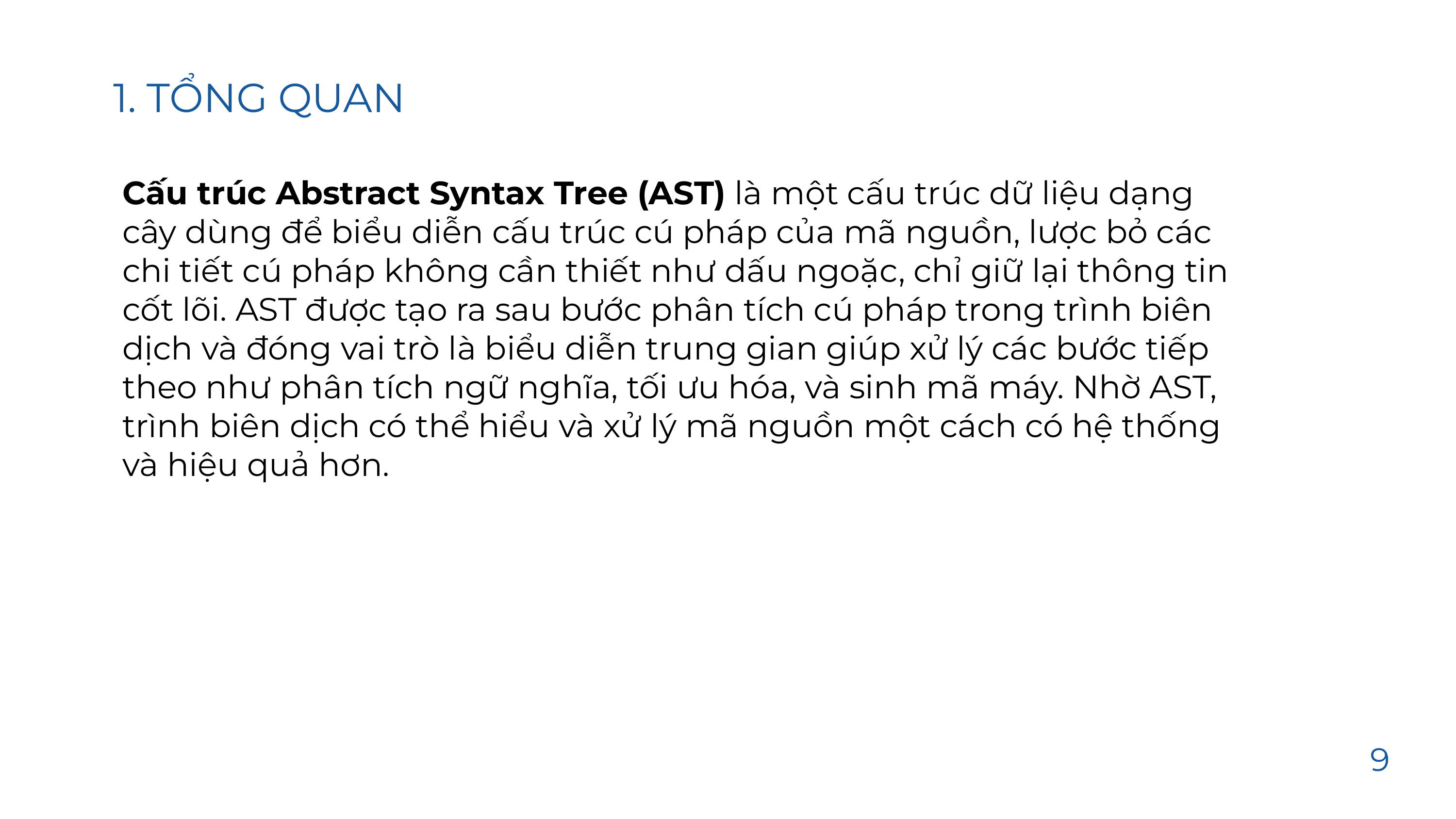

1. TỔNG QUAN
Cấu trúc Abstract Syntax Tree (AST) là một cấu trúc dữ liệu dạng cây dùng để biểu diễn cấu trúc cú pháp của mã nguồn, lược bỏ các chi tiết cú pháp không cần thiết như dấu ngoặc, chỉ giữ lại thông tin cốt lõi. AST được tạo ra sau bước phân tích cú pháp trong trình biên dịch và đóng vai trò là biểu diễn trung gian giúp xử lý các bước tiếp theo như phân tích ngữ nghĩa, tối ưu hóa, và sinh mã máy. Nhờ AST, trình biên dịch có thể hiểu và xử lý mã nguồn một cách có hệ thống và hiệu quả hơn.

9